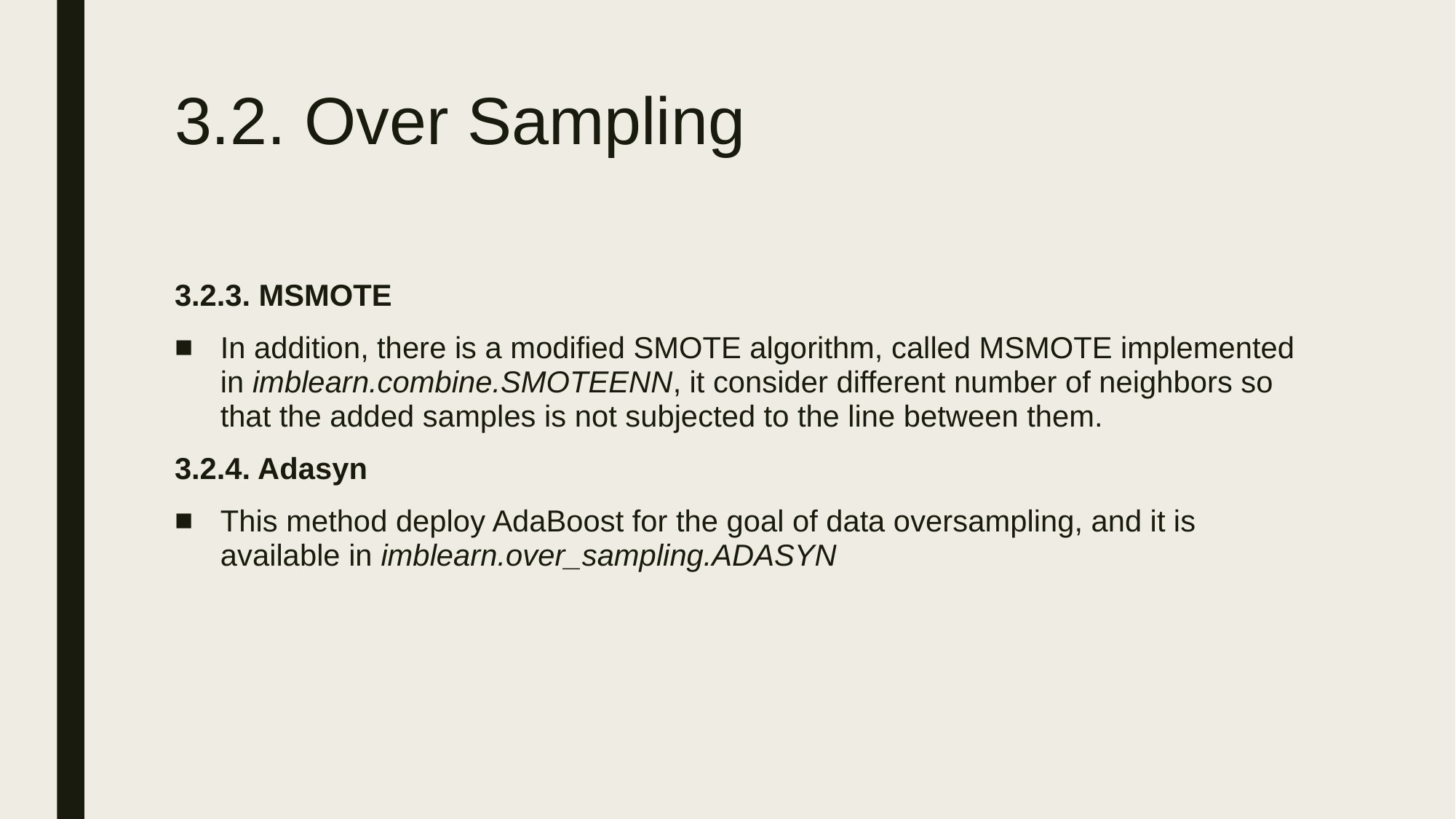

# 3.2. Over Sampling
3.2.3. MSMOTE
In addition, there is a modified SMOTE algorithm, called MSMOTE implemented in imblearn.combine.SMOTEENN, it consider different number of neighbors so that the added samples is not subjected to the line between them.
3.2.4. Adasyn
This method deploy AdaBoost for the goal of data oversampling, and it is available in imblearn.over_sampling.ADASYN